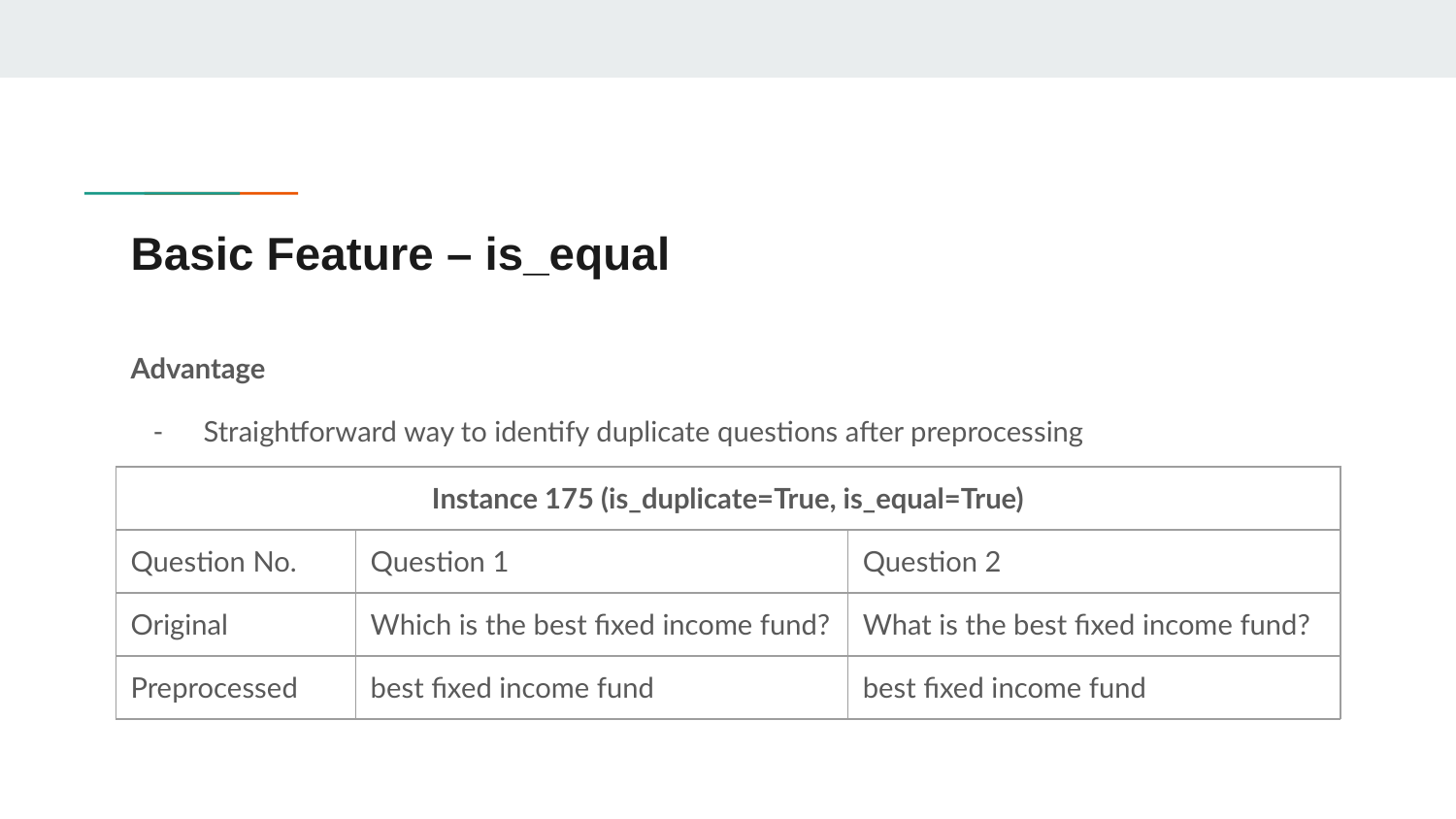

# Basic Feature – is_equal
Advantage
Straightforward way to identify duplicate questions after preprocessing
| Instance 175 (is\_duplicate=True, is\_equal=True) |  |  |
| --- | --- | --- |
| Question No. | Question 1 | Question 2 |
| Original | Which is the best fixed income fund? | What is the best fixed income fund? |
| Preprocessed | best fixed income fund | best fixed income fund |